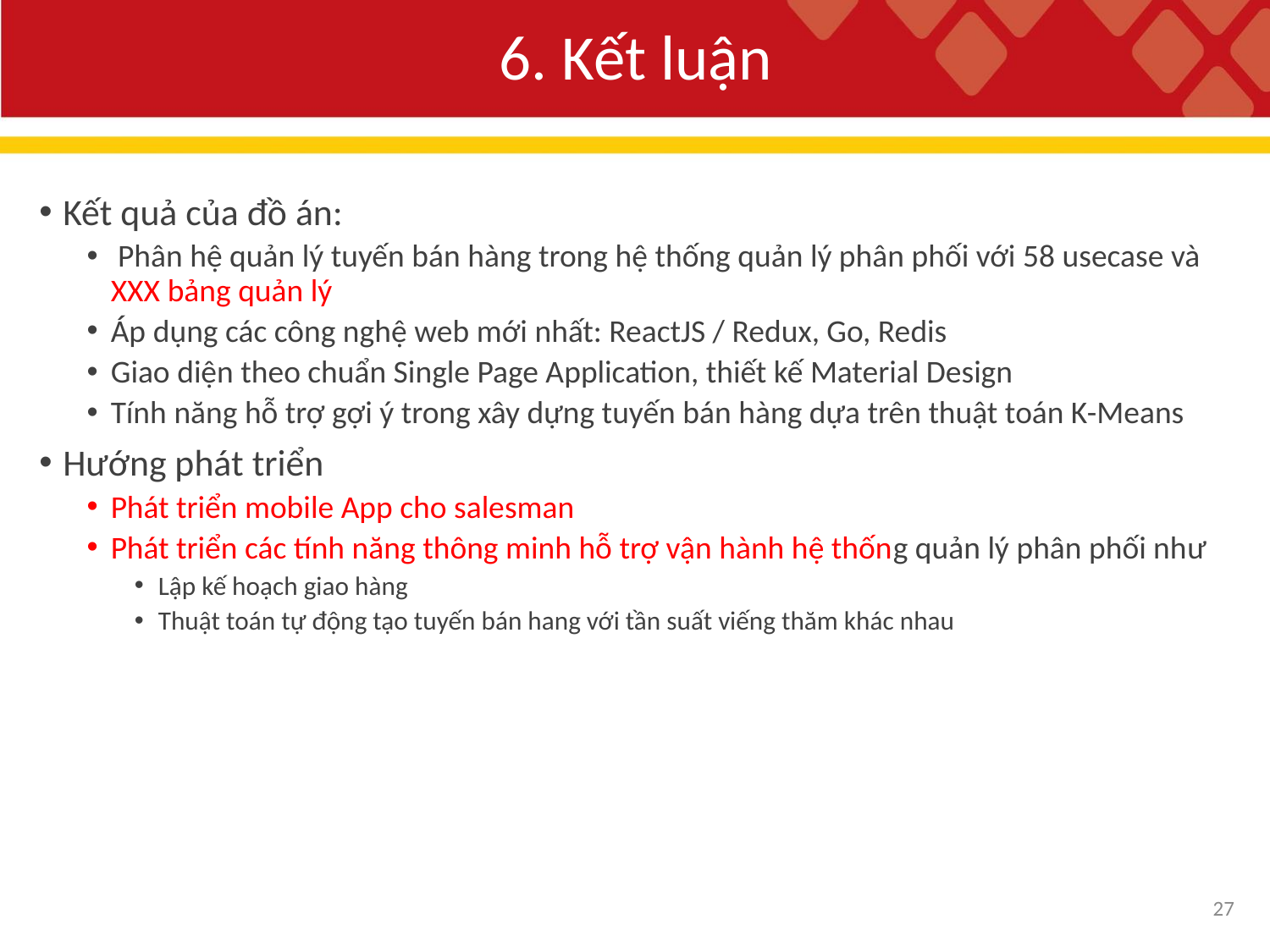

# 6. Kết luận
Kết quả của đồ án:
 Phân hệ quản lý tuyến bán hàng trong hệ thống quản lý phân phối với 58 usecase và XXX bảng quản lý
Áp dụng các công nghệ web mới nhất: ReactJS / Redux, Go, Redis
Giao diện theo chuẩn Single Page Application, thiết kế Material Design
Tính năng hỗ trợ gợi ý trong xây dựng tuyến bán hàng dựa trên thuật toán K-Means
Hướng phát triển
Phát triển mobile App cho salesman
Phát triển các tính năng thông minh hỗ trợ vận hành hệ thống quản lý phân phối như
Lập kế hoạch giao hàng
Thuật toán tự động tạo tuyến bán hang với tần suất viếng thăm khác nhau
27